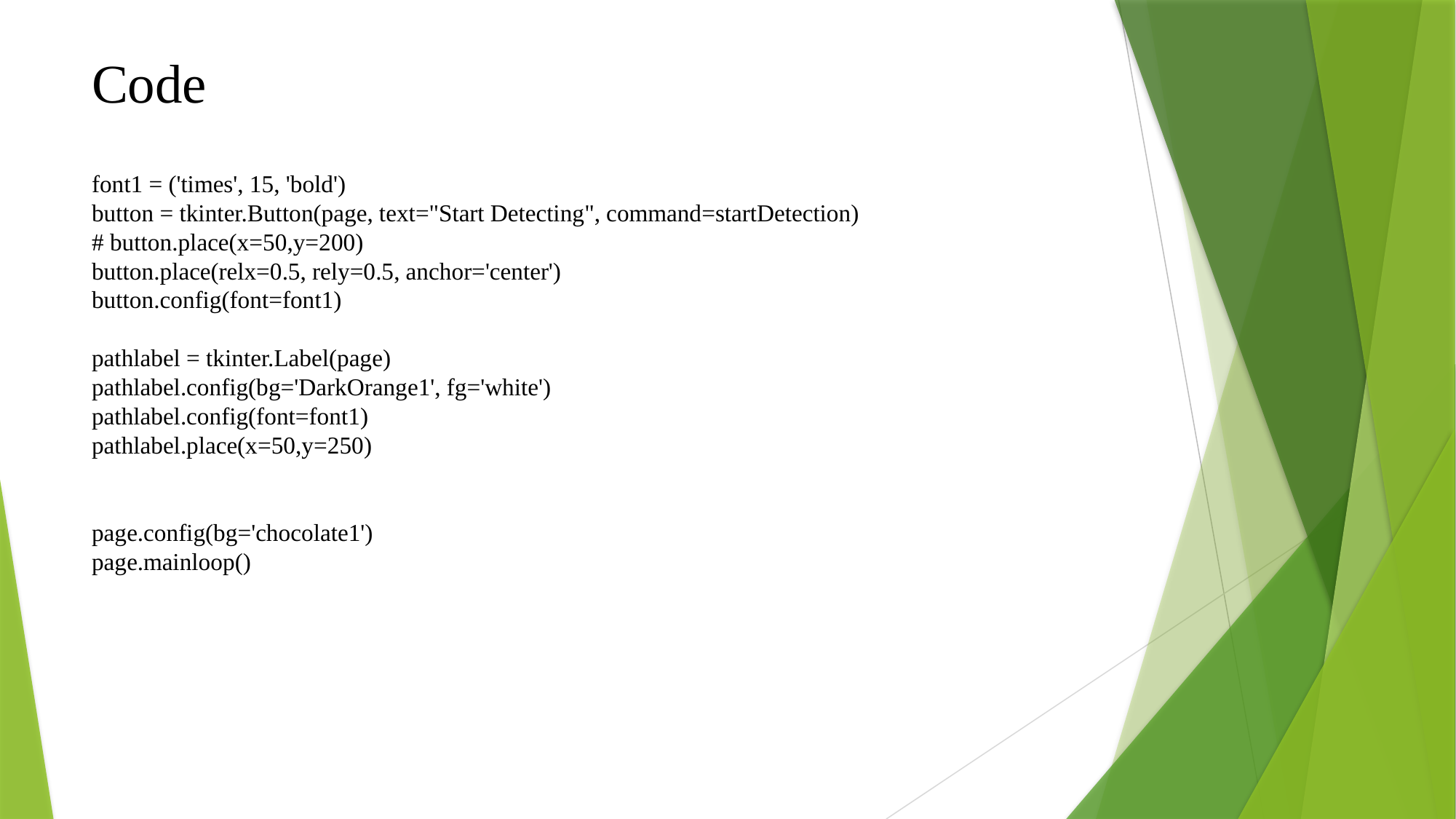

# Code
font1 = ('times', 15, 'bold')
button = tkinter.Button(page, text="Start Detecting", command=startDetection)
# button.place(x=50,y=200)
button.place(relx=0.5, rely=0.5, anchor='center')
button.config(font=font1)
pathlabel = tkinter.Label(page)
pathlabel.config(bg='DarkOrange1', fg='white')
pathlabel.config(font=font1)
pathlabel.place(x=50,y=250)
page.config(bg='chocolate1')
page.mainloop()